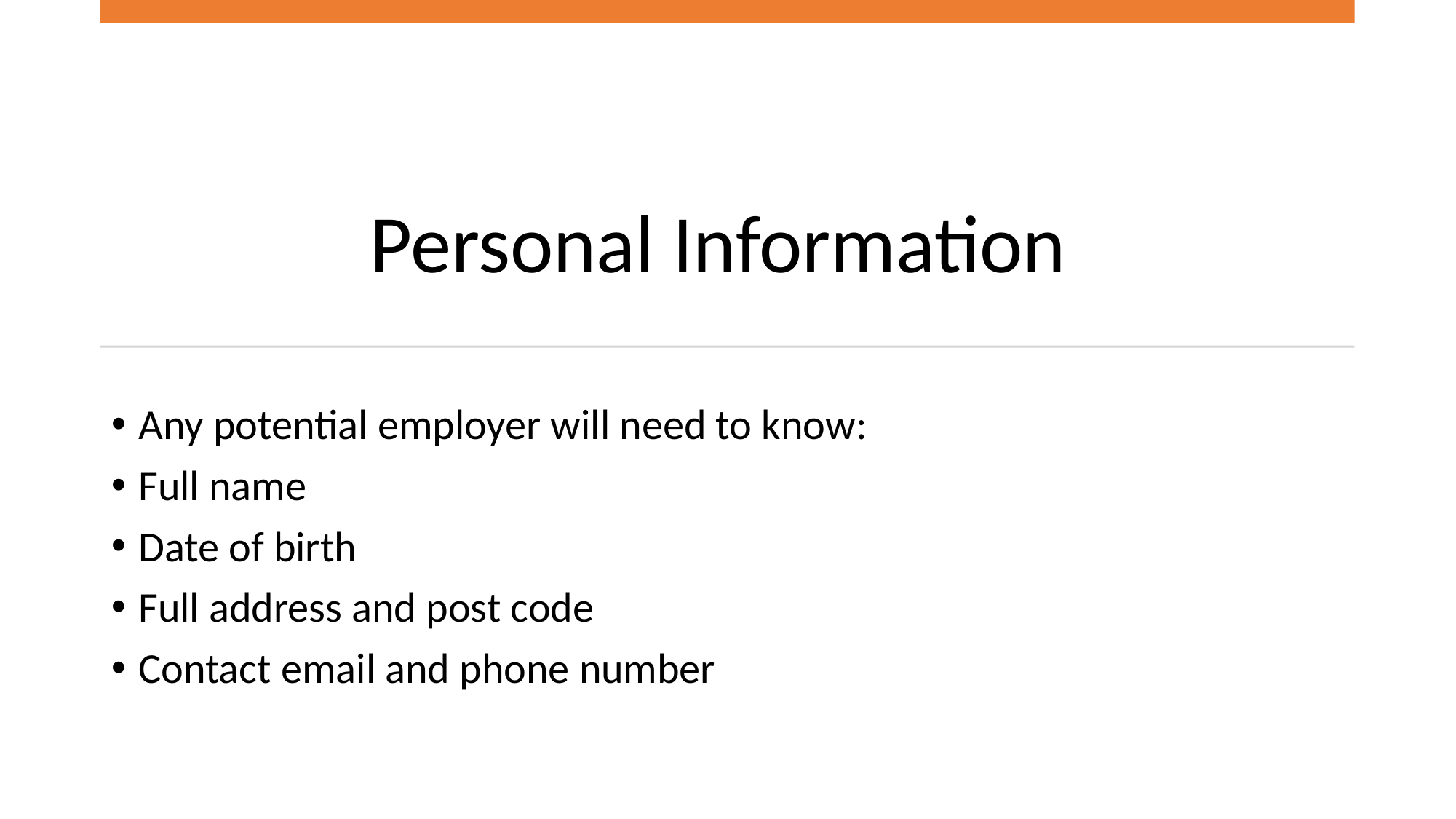

# Personal Information

Any potential employer will need to know:
Full name
Date of birth
Full address and post code
Contact email and phone number